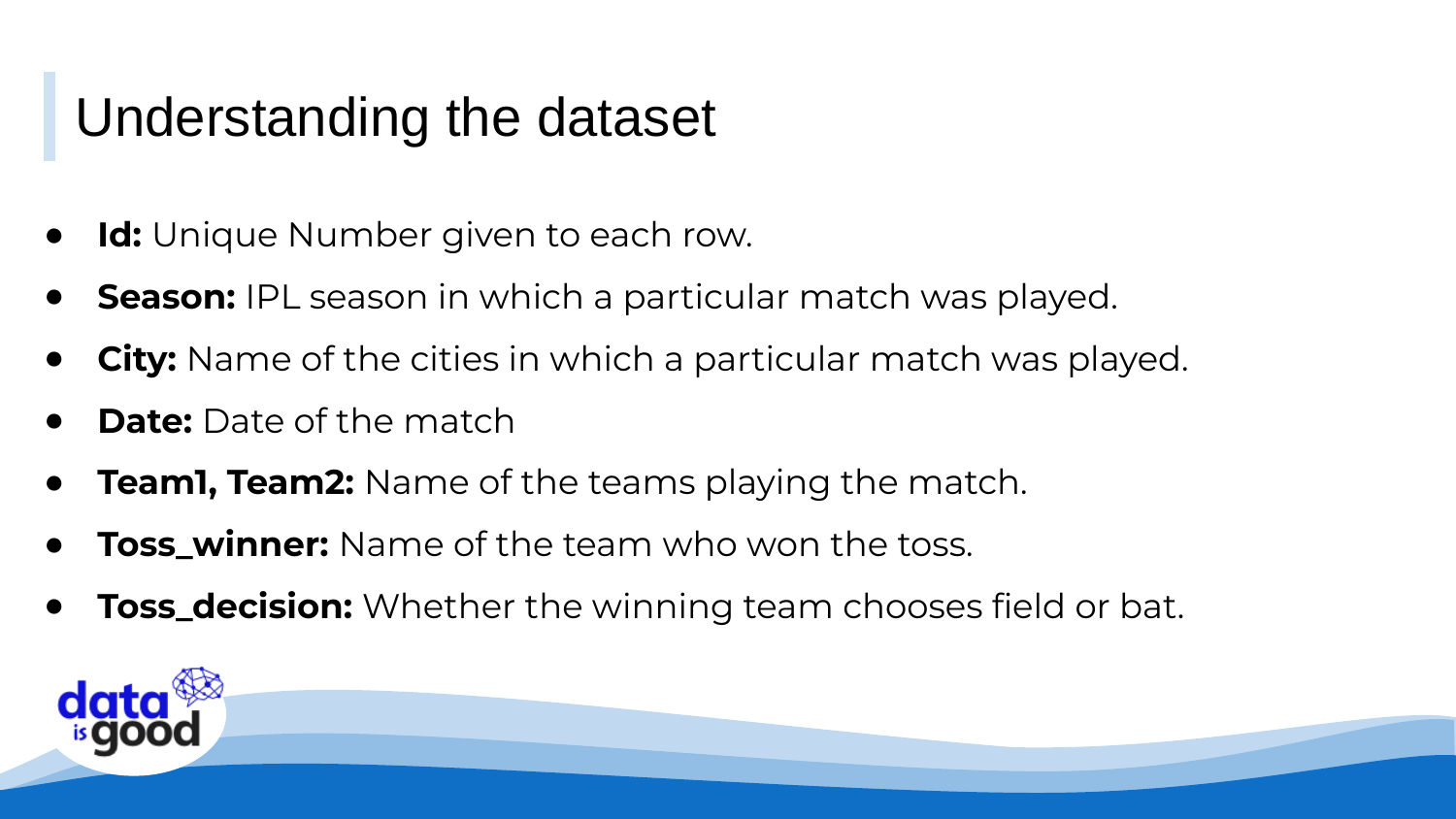

# Understanding the dataset
Id: Unique Number given to each row.
Season: IPL season in which a particular match was played.
City: Name of the cities in which a particular match was played.
Date: Date of the match
Team1, Team2: Name of the teams playing the match.
Toss_winner: Name of the team who won the toss.
Toss_decision: Whether the winning team chooses field or bat.